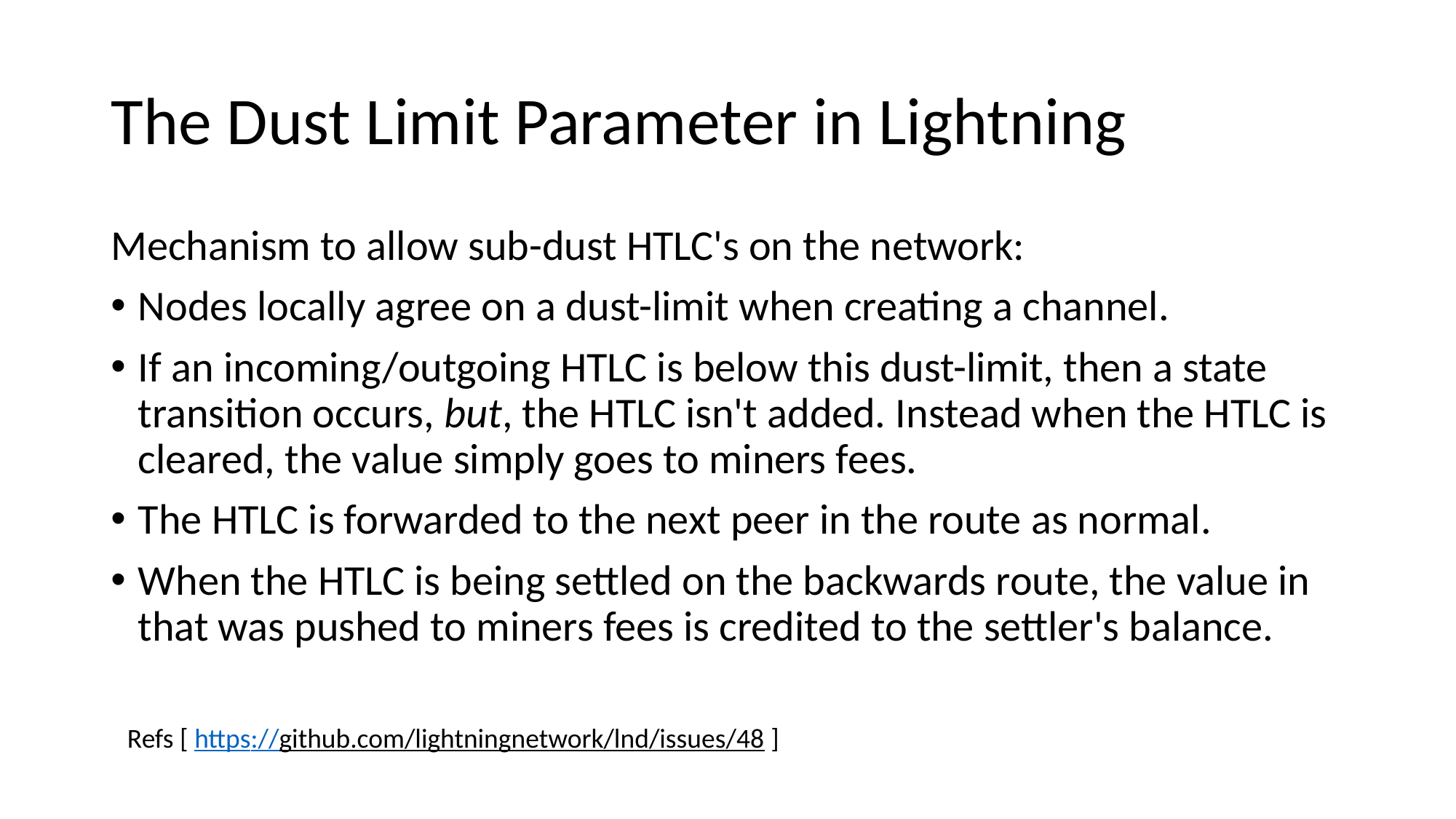

# The Dust Limit Parameter in Lightning
Mechanism to allow sub-dust HTLC's on the network:
Nodes locally agree on a dust-limit when creating a channel.
If an incoming/outgoing HTLC is below this dust-limit, then a state transition occurs, but, the HTLC isn't added. Instead when the HTLC is cleared, the value simply goes to miners fees.
The HTLC is forwarded to the next peer in the route as normal.
When the HTLC is being settled on the backwards route, the value in that was pushed to miners fees is credited to the settler's balance.

Refs [ https://github.com/lightningnetwork/lnd/issues/48 ]